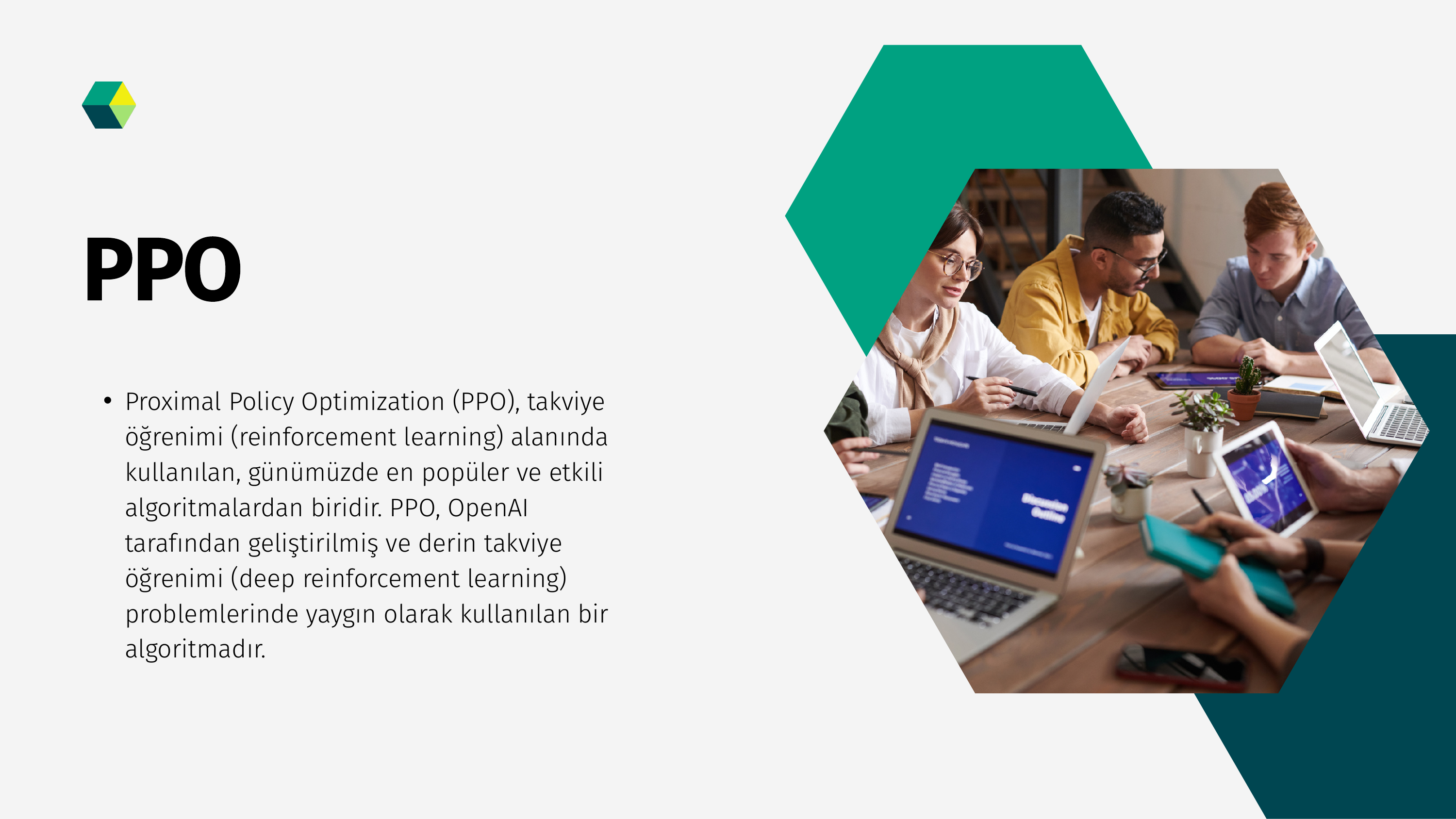

PPO
Proximal Policy Optimization (PPO), takviye öğrenimi (reinforcement learning) alanında kullanılan, günümüzde en popüler ve etkili algoritmalardan biridir. PPO, OpenAI tarafından geliştirilmiş ve derin takviye öğrenimi (deep reinforcement learning) problemlerinde yaygın olarak kullanılan bir algoritmadır.